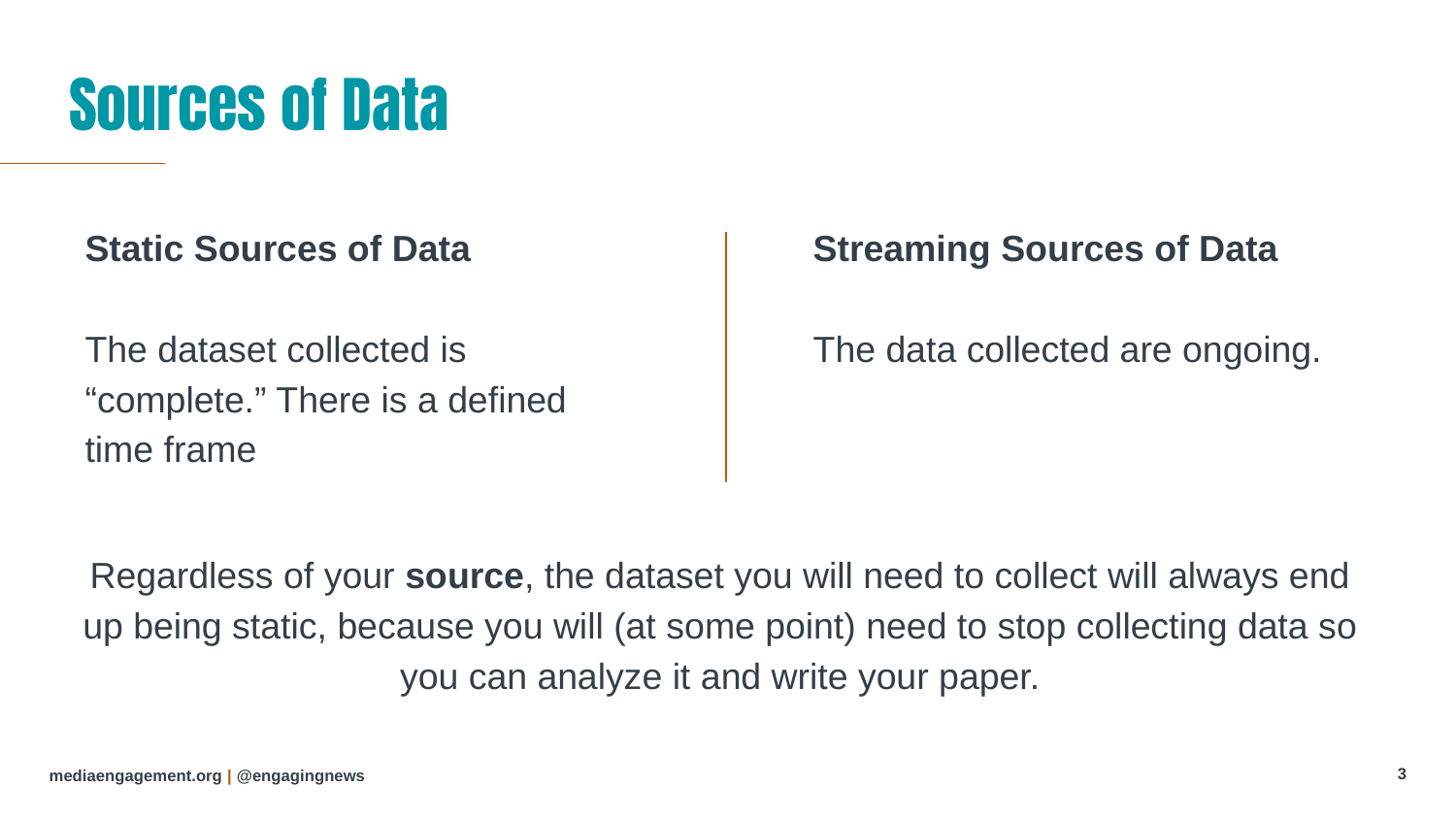

# Sources of Data
Streaming Sources of Data

The data collected are ongoing.
Static Sources of Data

The dataset collected is “complete.” There is a defined time frame

Regardless of your source, the dataset you will need to collect will always end up being static, because you will (at some point) need to stop collecting data so you can analyze it and write your paper.